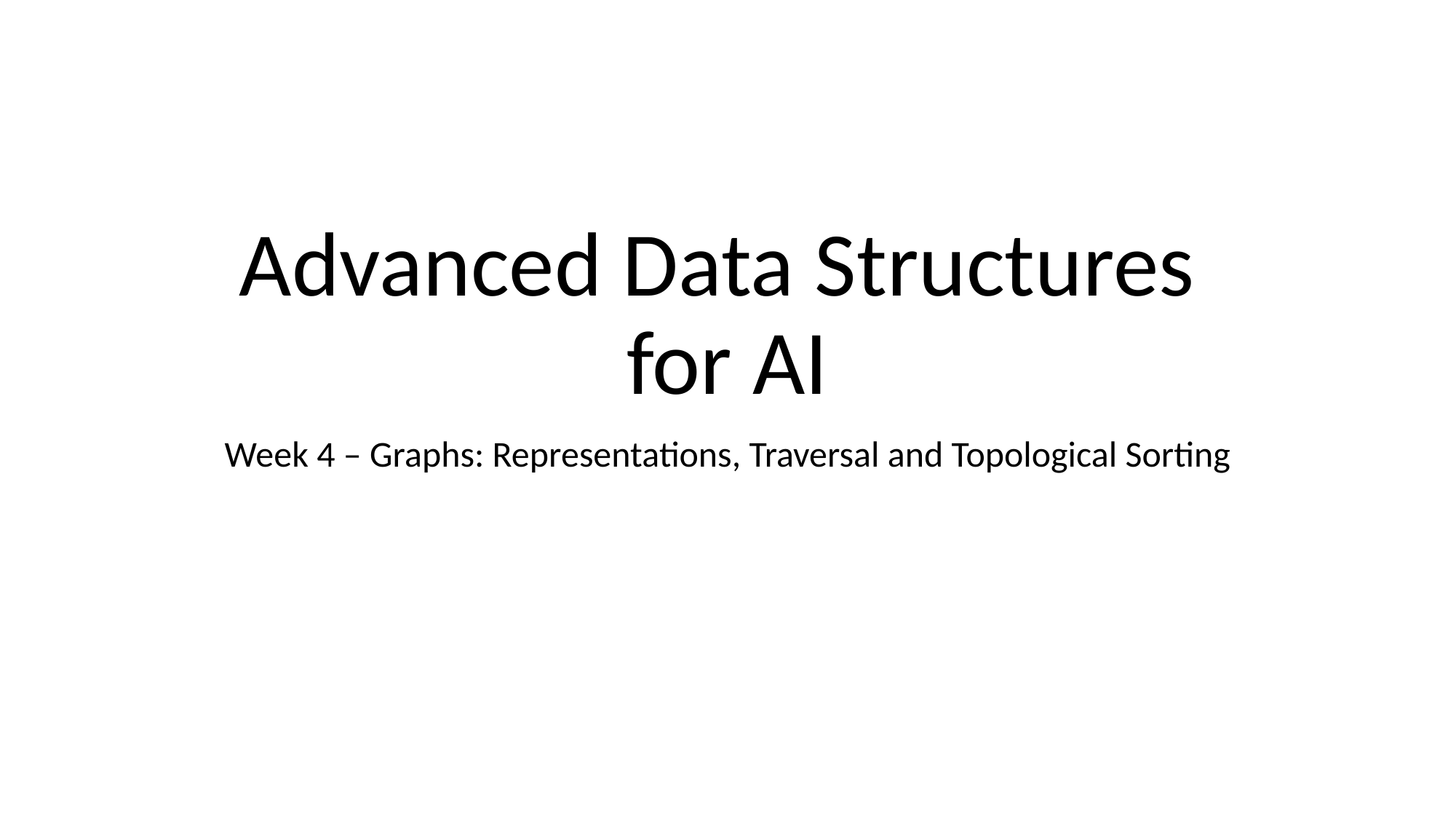

# Advanced Data Structures for AI
Week 4 – Graphs: Representations, Traversal and Topological Sorting